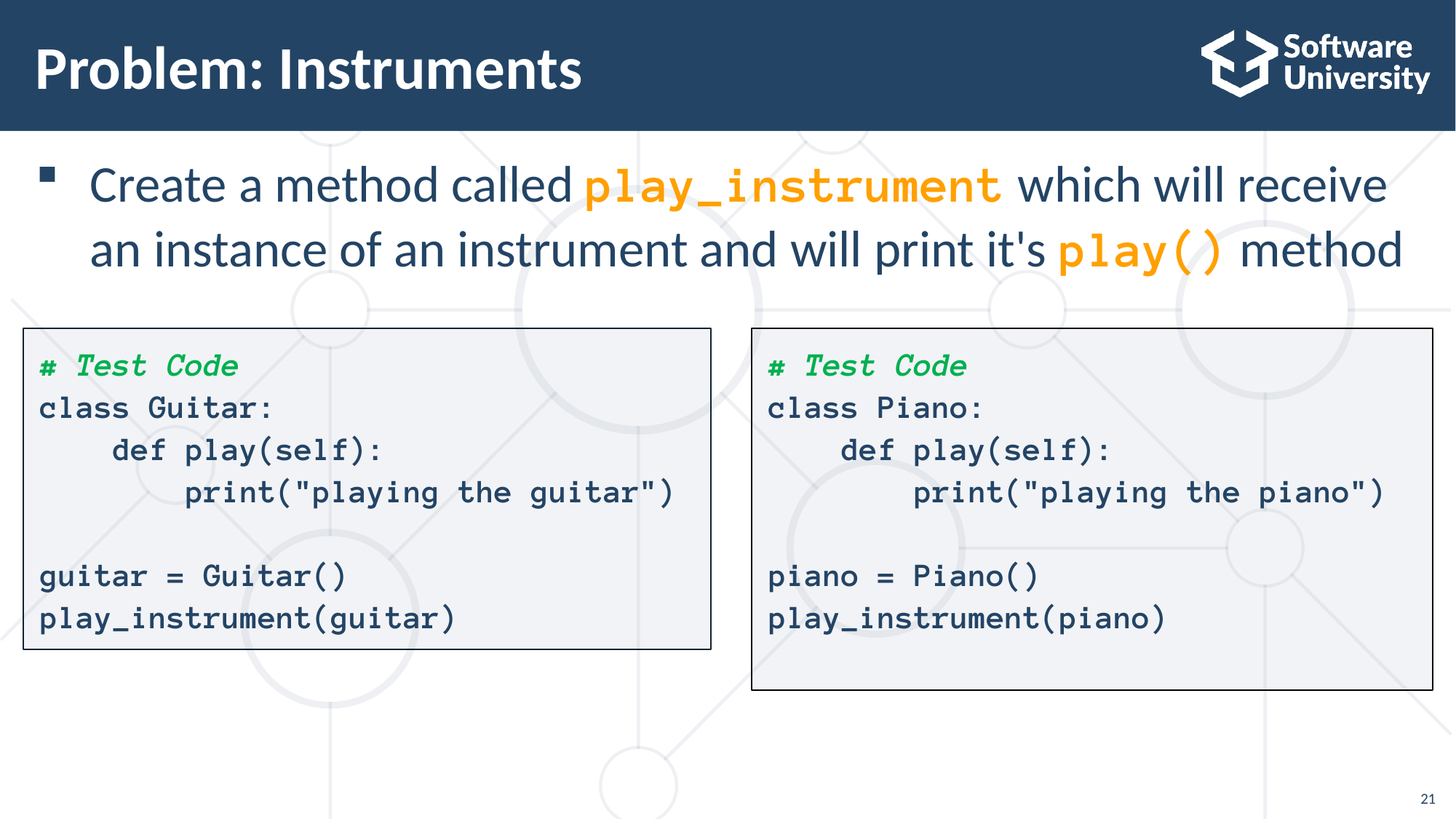

Problem: Instruments
Create a method called play_instrument which will receive an instance of an instrument and will print it's play() method
# Test Code
class Guitar:
    def play(self):
        print("playing the guitar")

guitar = Guitar()
play_instrument(guitar)
# Test Code
class Piano:
    def play(self):
        print("playing the piano")

piano = Piano()
play_instrument(piano)
21